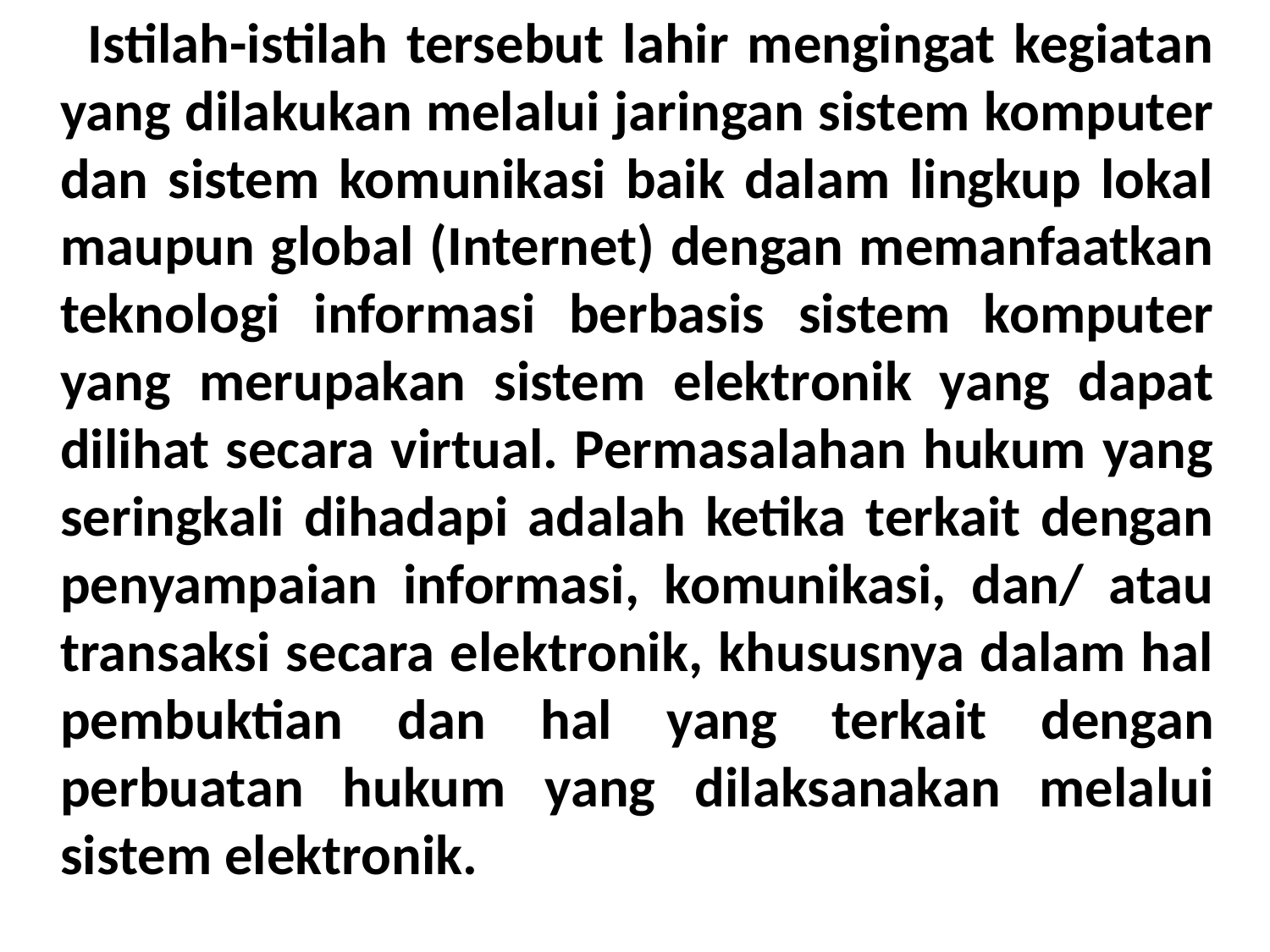

Istilah-istilah tersebut lahir mengingat kegiatan yang dilakukan melalui jaringan sistem komputer dan sistem komunikasi baik dalam lingkup lokal maupun global (Internet) dengan memanfaatkan teknologi informasi berbasis sistem komputer yang merupakan sistem elektronik yang dapat dilihat secara virtual. Permasalahan hukum yang seringkali dihadapi adalah ketika terkait dengan penyampaian informasi, komunikasi, dan/ atau transaksi secara elektronik, khususnya dalam hal pembuktian dan hal yang terkait dengan perbuatan hukum yang dilaksanakan melalui sistem elektronik.